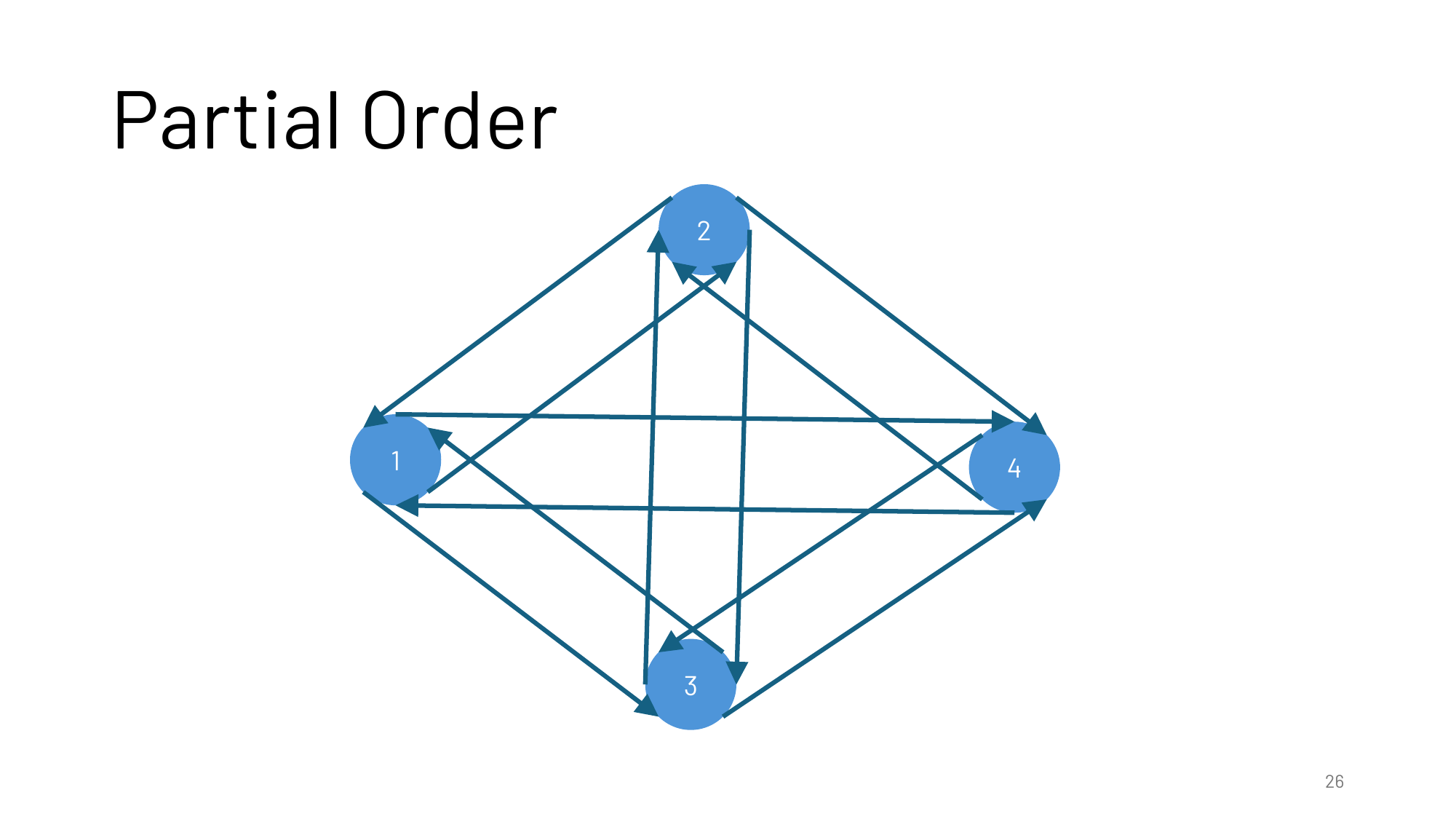

# Partial Order
2
1
4
3
26